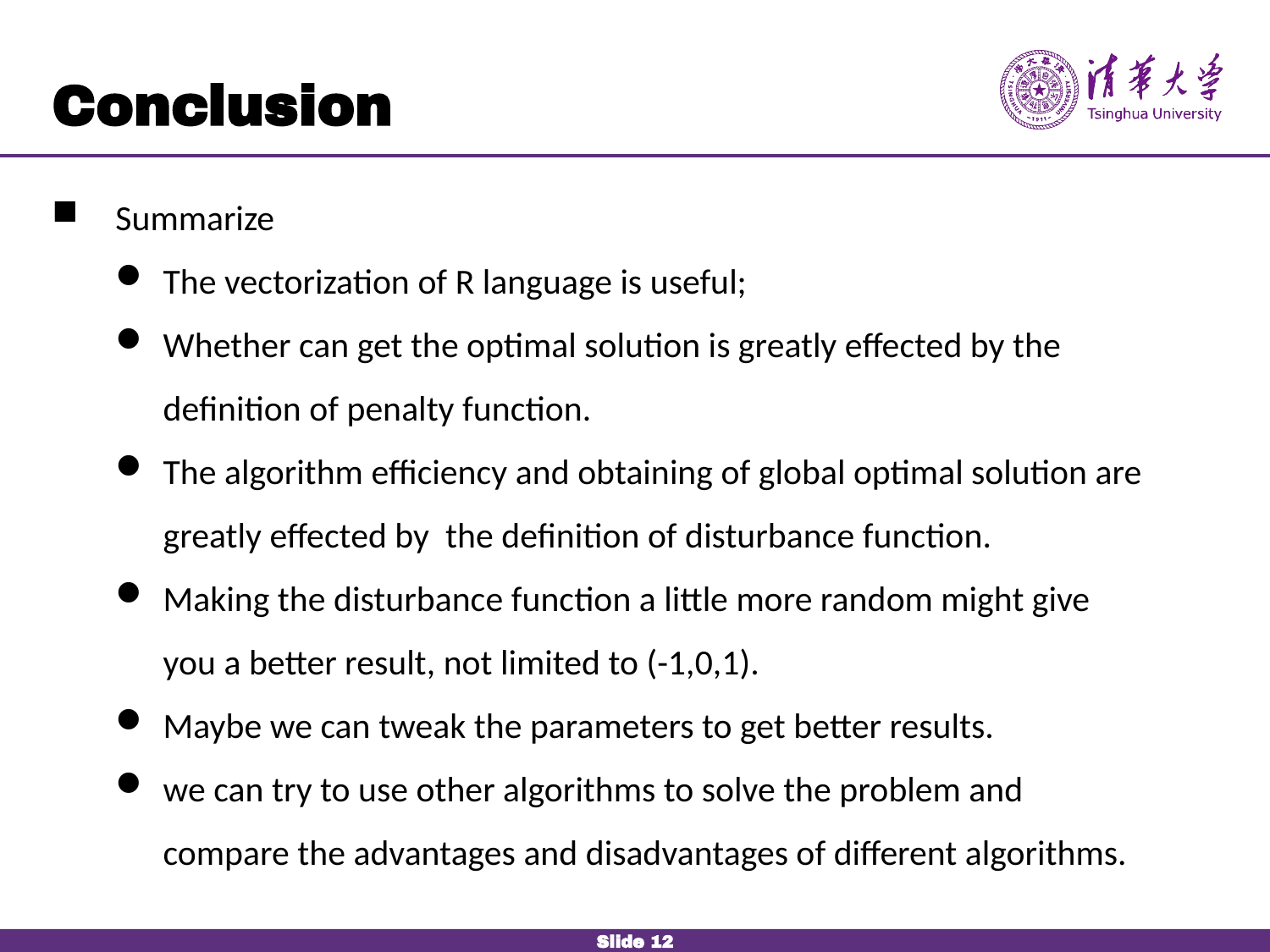

Conclusion
Summarize
The vectorization of R language is useful;
Whether can get the optimal solution is greatly effected by the definition of penalty function.
The algorithm efficiency and obtaining of global optimal solution are greatly effected by  the definition of disturbance function.
Making the disturbance function a little more random might give you a better result, not limited to (-1,0,1).
Maybe we can tweak the parameters to get better results.
we can try to use other algorithms to solve the problem and compare the advantages and disadvantages of different algorithms.

Slide 12